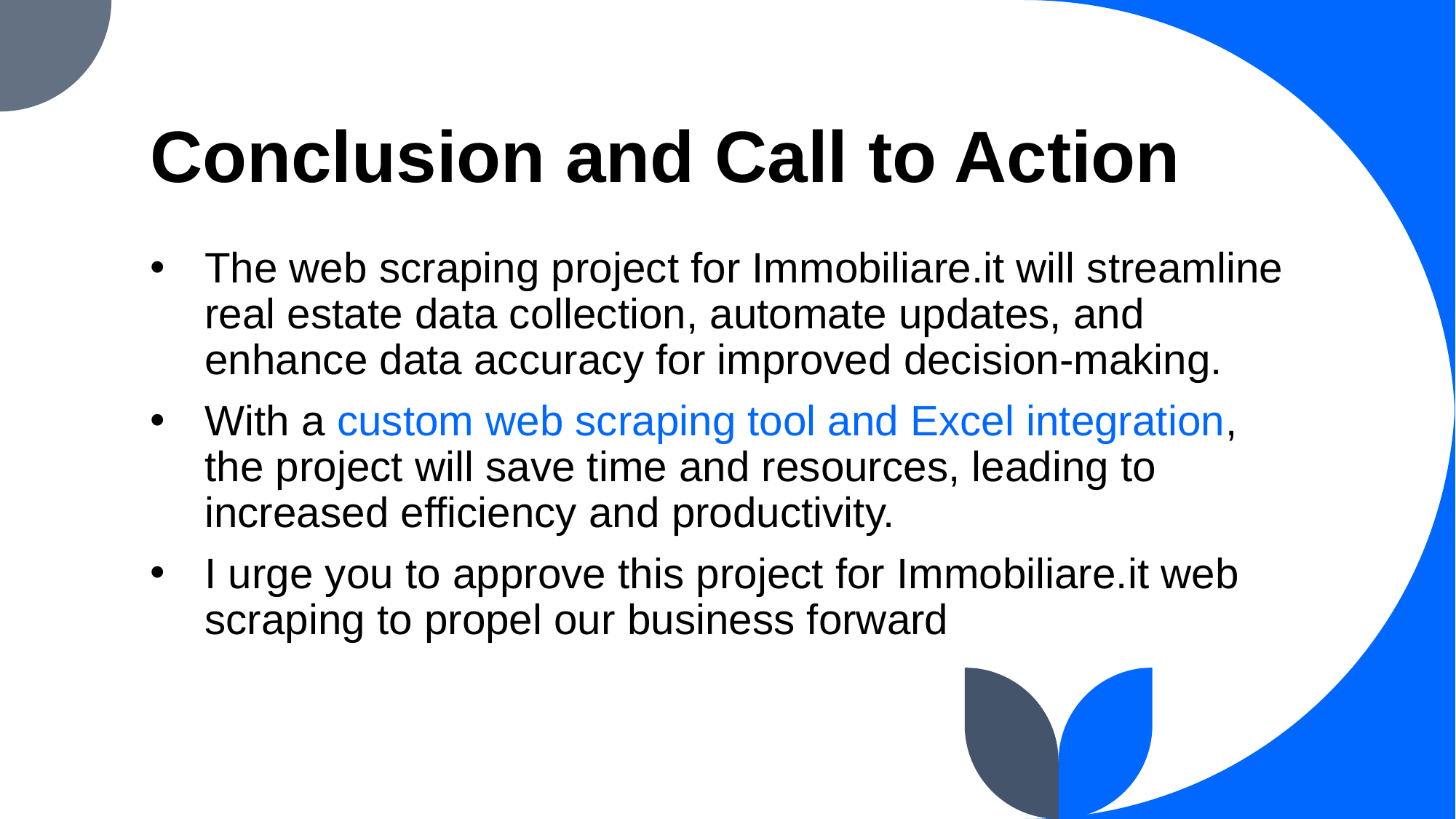

# Conclusion and Call to Action
The web scraping project for Immobiliare.it will streamline real estate data collection, automate updates, and enhance data accuracy for improved decision-making.
With a custom web scraping tool and Excel integration, the project will save time and resources, leading to increased efficiency and productivity.
I urge you to approve this project for Immobiliare.it web scraping to propel our business forward